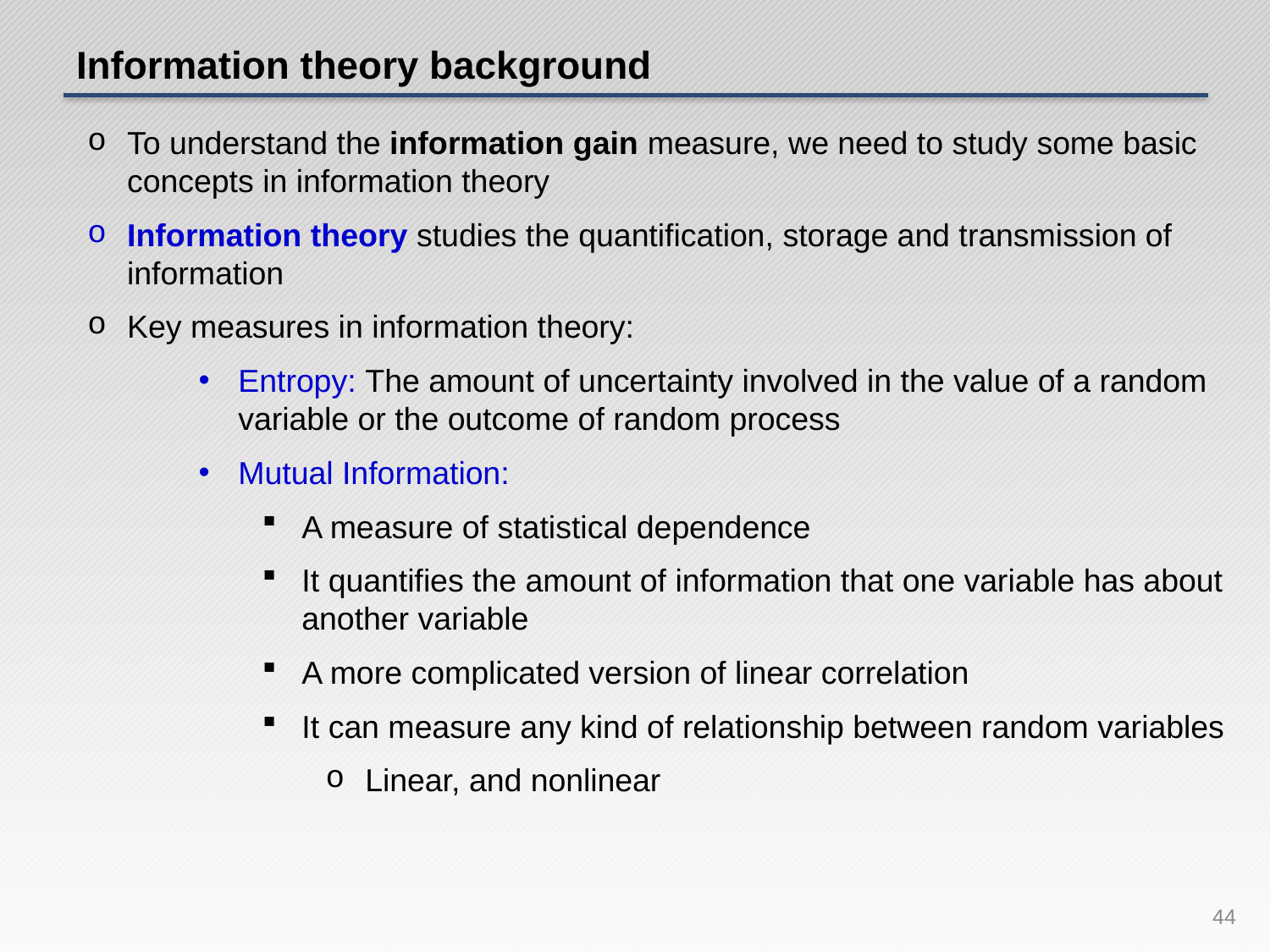

# Information theory background
To understand the information gain measure, we need to study some basic concepts in information theory
Information theory studies the quantification, storage and transmission of information
Key measures in information theory:
Entropy: The amount of uncertainty involved in the value of a random variable or the outcome of random process
Mutual Information:
A measure of statistical dependence
It quantifies the amount of information that one variable has about another variable
A more complicated version of linear correlation
It can measure any kind of relationship between random variables
Linear, and nonlinear

44